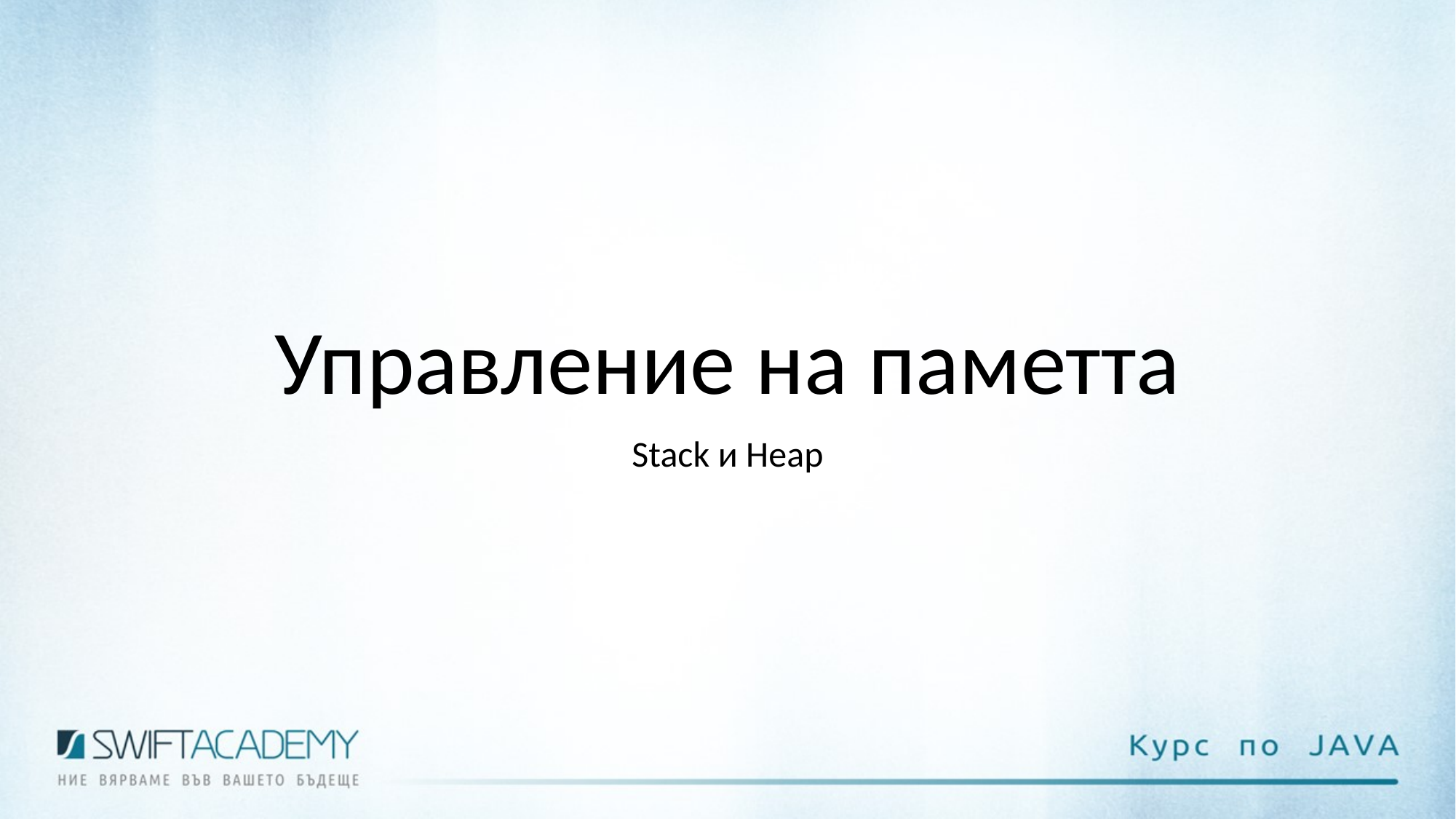

# Управление на паметта
Stack и Heap